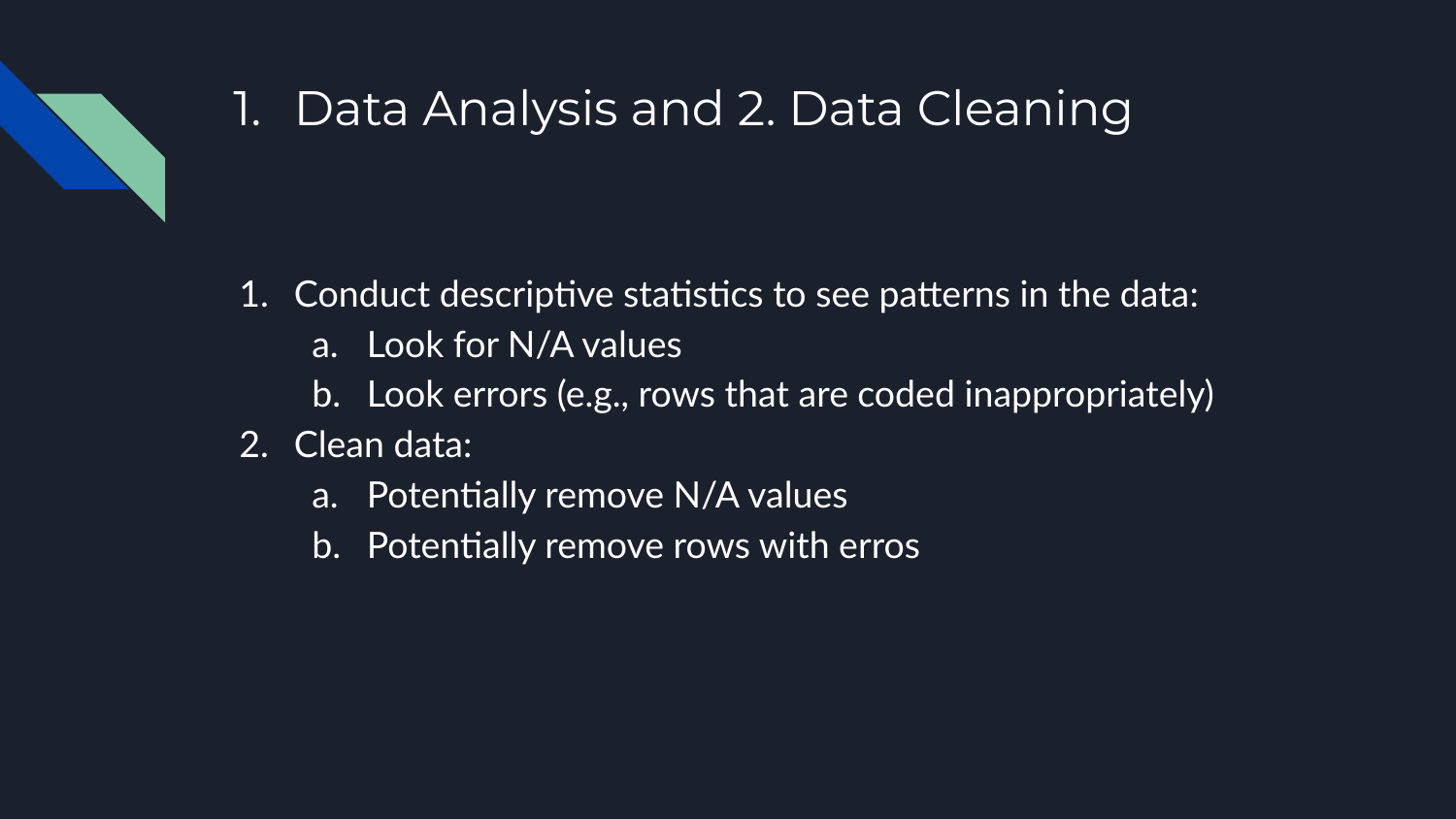

# Data Analysis and 2. Data Cleaning
Conduct descriptive statistics to see patterns in the data:
Look for N/A values
Look errors (e.g., rows that are coded inappropriately)
Clean data:
Potentially remove N/A values
Potentially remove rows with erros